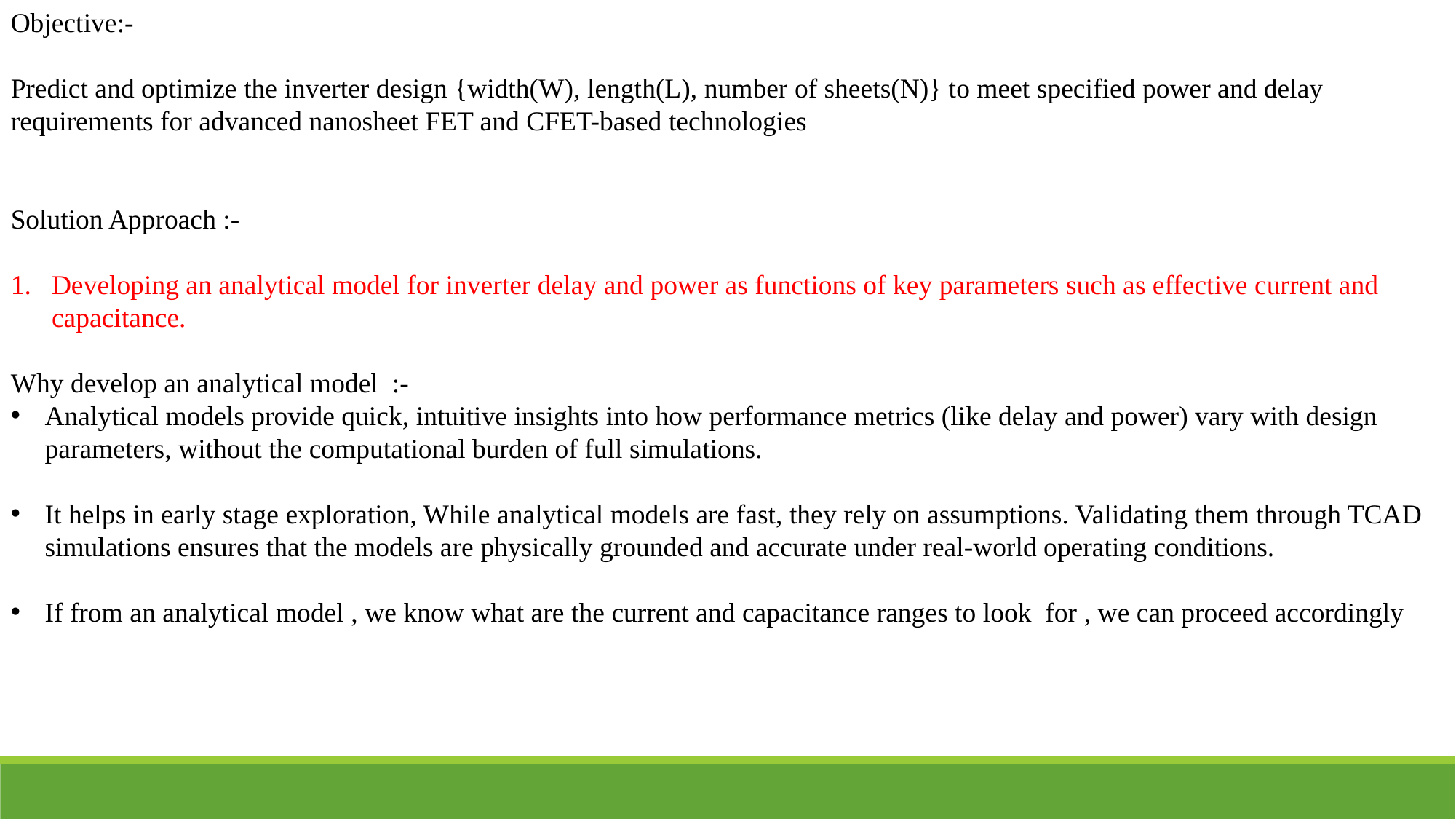

Objective:-

Predict and optimize the inverter design {width(W), length(L), number of sheets(N)} to meet specified power and delay requirements for advanced nanosheet FET and CFET-based technologies

Solution Approach :-

Developing an analytical model for inverter delay and power as functions of key parameters such as effective current and capacitance.

Why develop an analytical model  :-
Analytical models provide quick, intuitive insights into how performance metrics (like delay and power) vary with design parameters, without the computational burden of full simulations.

It helps in early stage exploration, While analytical models are fast, they rely on assumptions. Validating them through TCAD simulations ensures that the models are physically grounded and accurate under real-world operating conditions.

If from an analytical model , we know what are the current and capacitance ranges to look  for , we can proceed accordingly